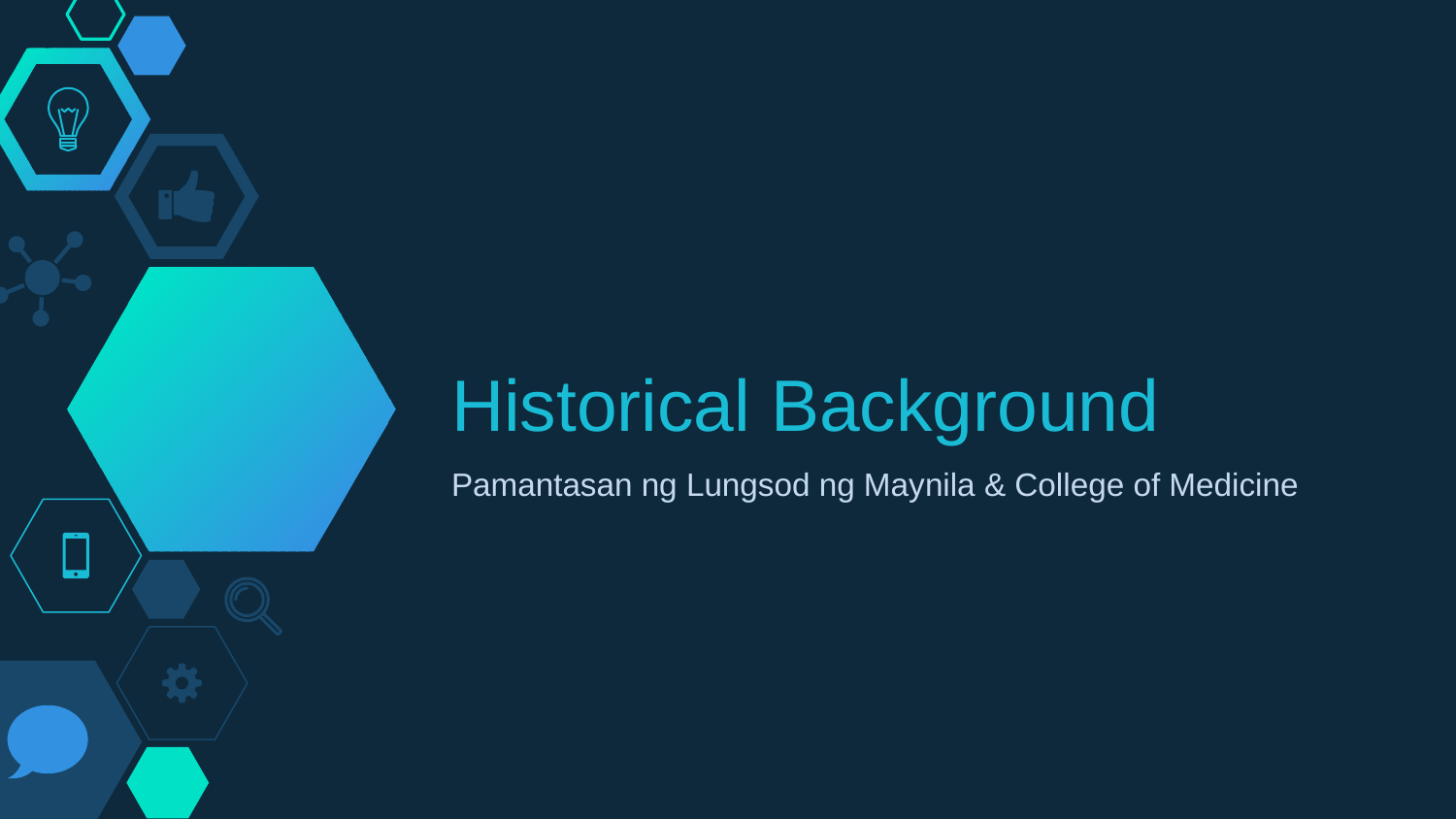

# Historical Background
Pamantasan ng Lungsod ng Maynila & College of Medicine